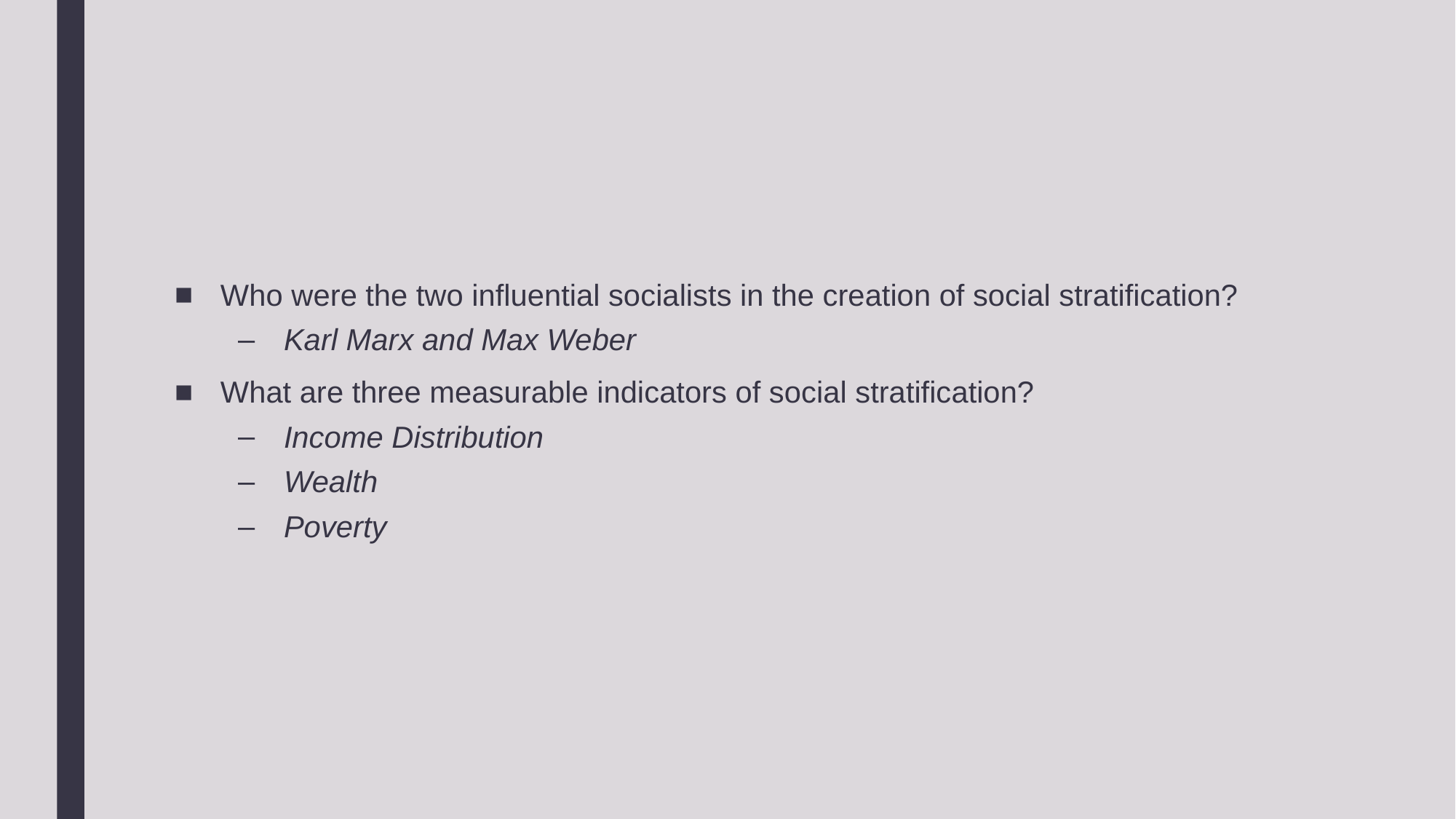

#
Who were the two influential socialists in the creation of social stratification?
Karl Marx and Max Weber
What are three measurable indicators of social stratification?
Income Distribution
Wealth
Poverty